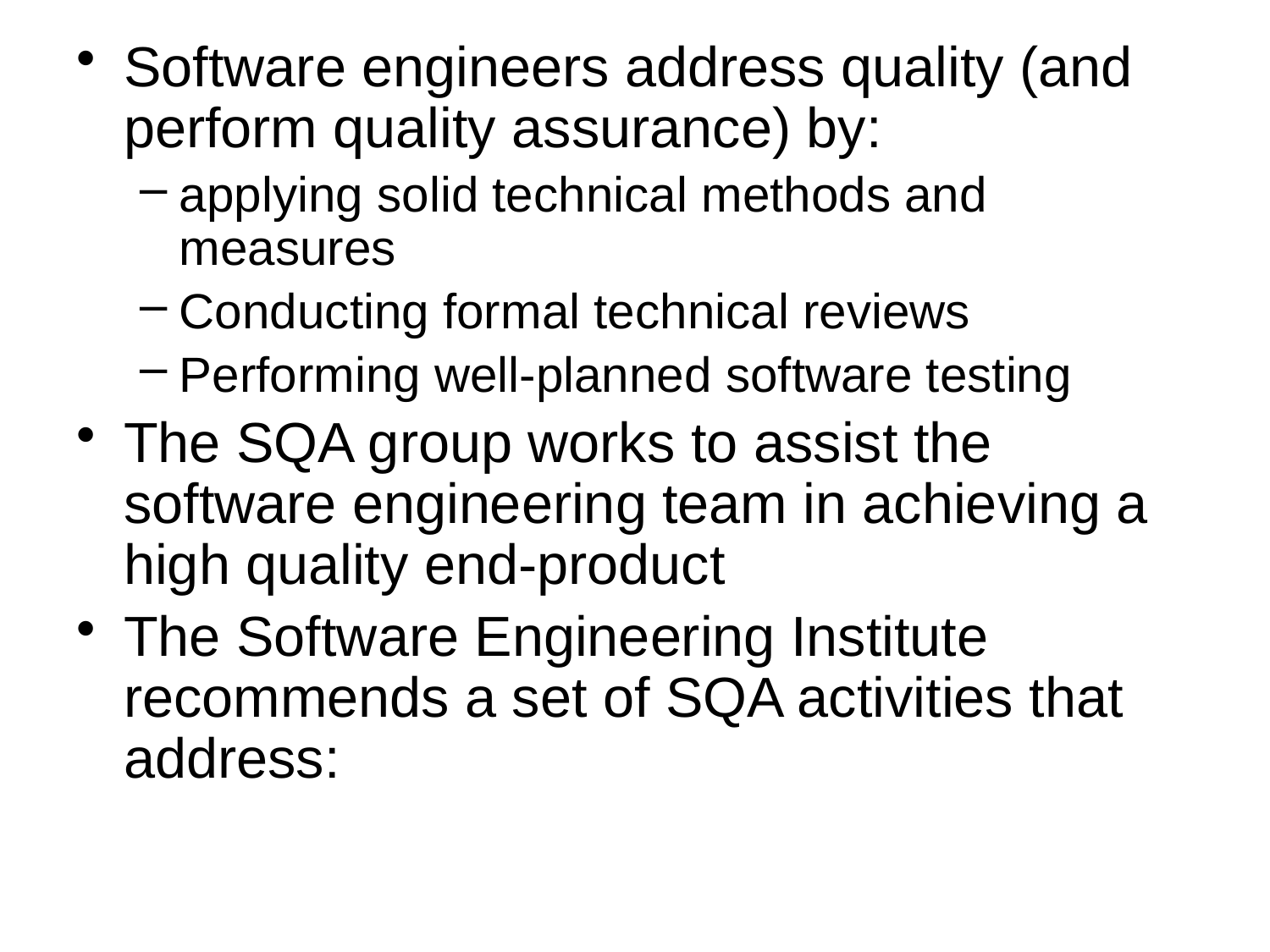

Software engineers address quality (and perform quality assurance) by:
applying solid technical methods and measures
Conducting formal technical reviews
Performing well-planned software testing
The SQA group works to assist the software engineering team in achieving a high quality end-product
The Software Engineering Institute recommends a set of SQA activities that address: